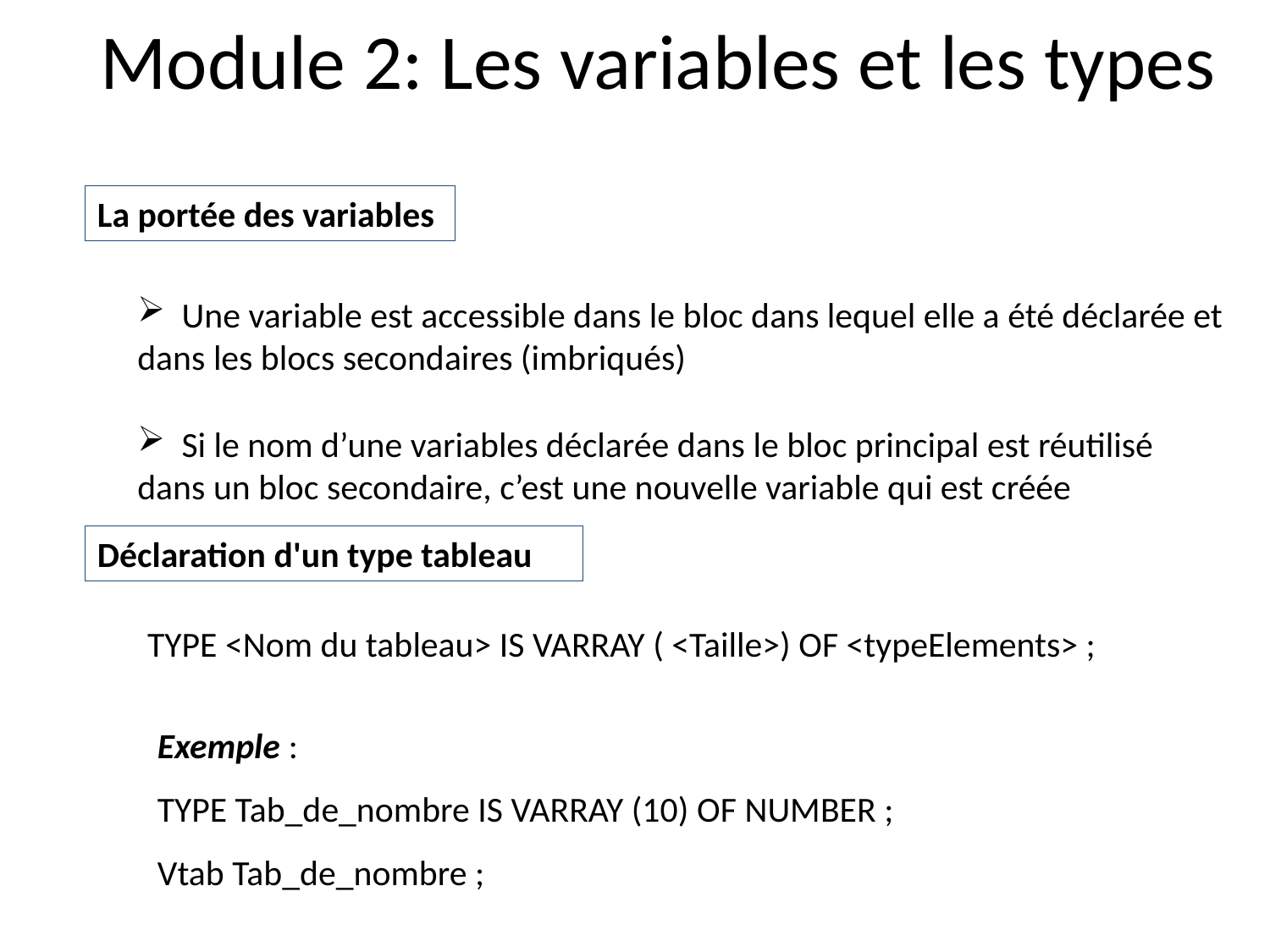

# Module 2: Les variables et les types
La portée des variables
  Une variable est accessible dans le bloc dans lequel elle a été déclarée et dans les blocs secondaires (imbriqués)
  Si le nom d’une variables déclarée dans le bloc principal est réutilisé dans un bloc secondaire, c’est une nouvelle variable qui est créée
Déclaration d'un type tableau
TYPE <Nom du tableau> IS VARRAY ( <Taille>) OF <typeElements> ;
Exemple :
TYPE Tab_de_nombre IS VARRAY (10) OF NUMBER ;
Vtab Tab_de_nombre ;